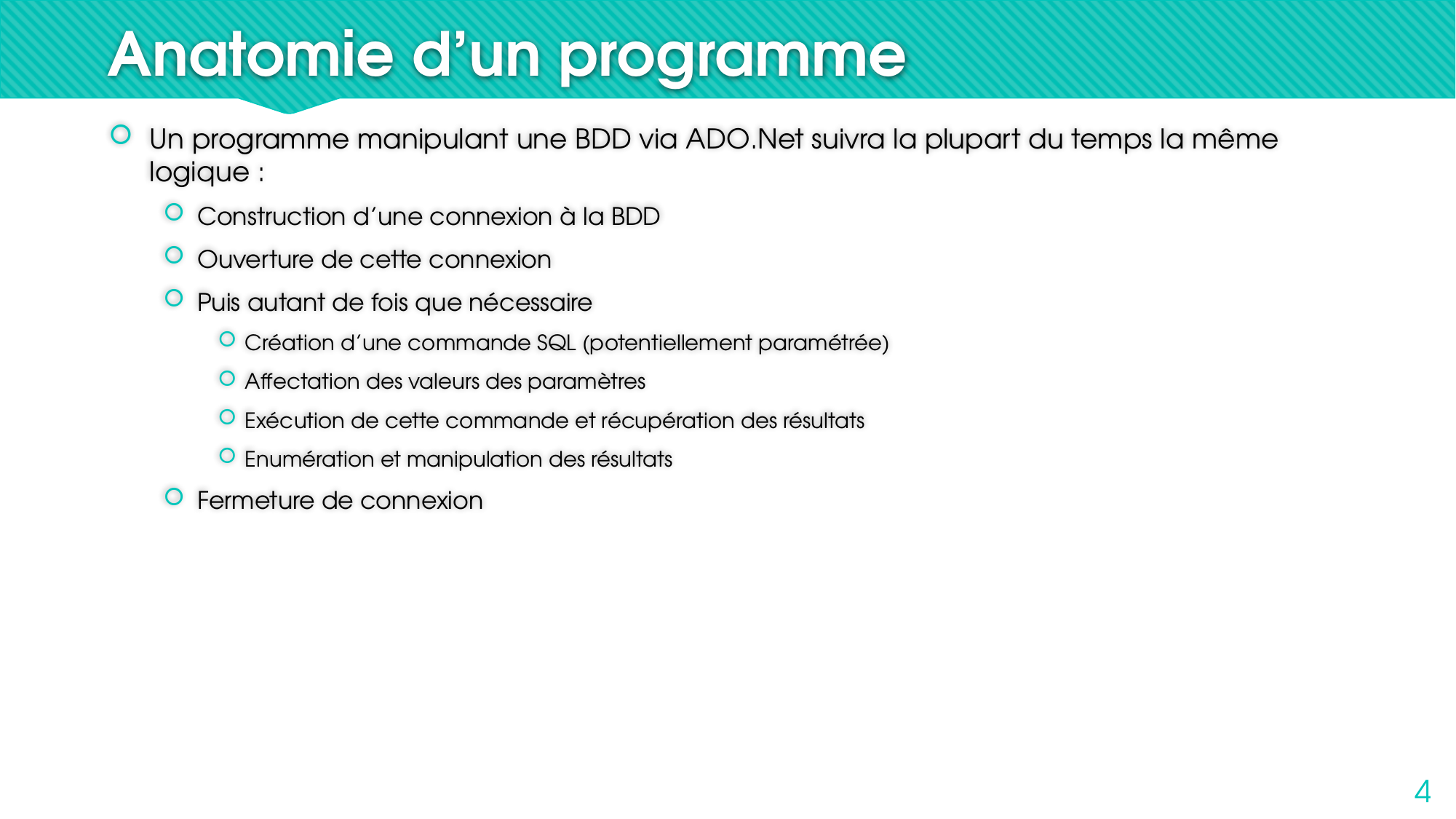

# Anatomie d’un programme
Un programme manipulant une BDD via ADO.Net suivra la plupart du temps la même logique :
Construction d’une connexion à la BDD
Ouverture de cette connexion
Puis autant de fois que nécessaire
Création d’une commande SQL (potentiellement paramétrée)
Affectation des valeurs des paramètres
Exécution de cette commande et récupération des résultats
Enumération et manipulation des résultats
Fermeture de connexion
4